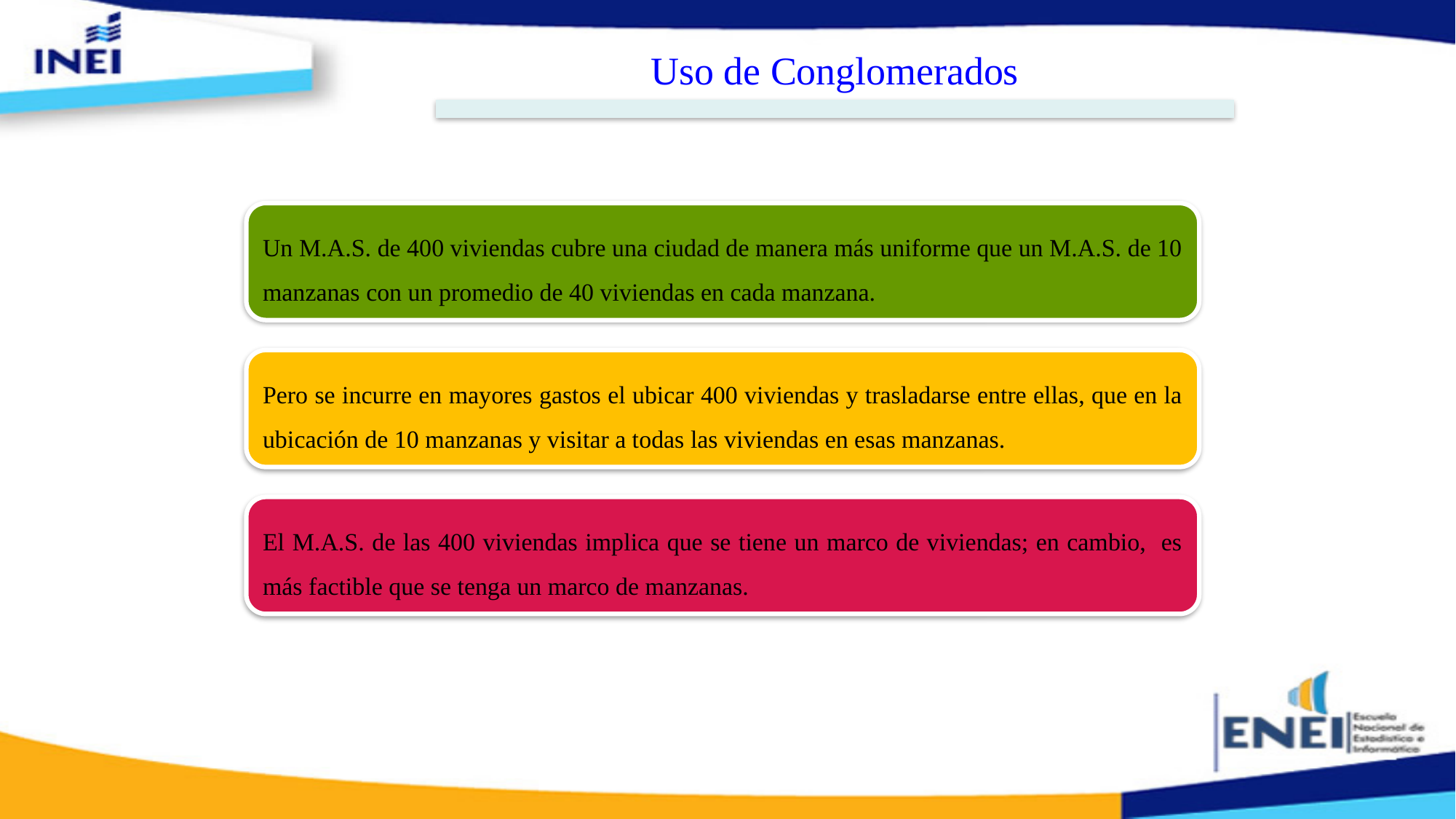

Uso de Conglomerados
Un M.A.S. de 400 viviendas cubre una ciudad de manera más uniforme que un M.A.S. de 10 manzanas con un promedio de 40 viviendas en cada manzana.
Pero se incurre en mayores gastos el ubicar 400 viviendas y trasladarse entre ellas, que en la ubicación de 10 manzanas y visitar a todas las viviendas en esas manzanas.
El M.A.S. de las 400 viviendas implica que se tiene un marco de viviendas; en cambio,  es más factible que se tenga un marco de manzanas.